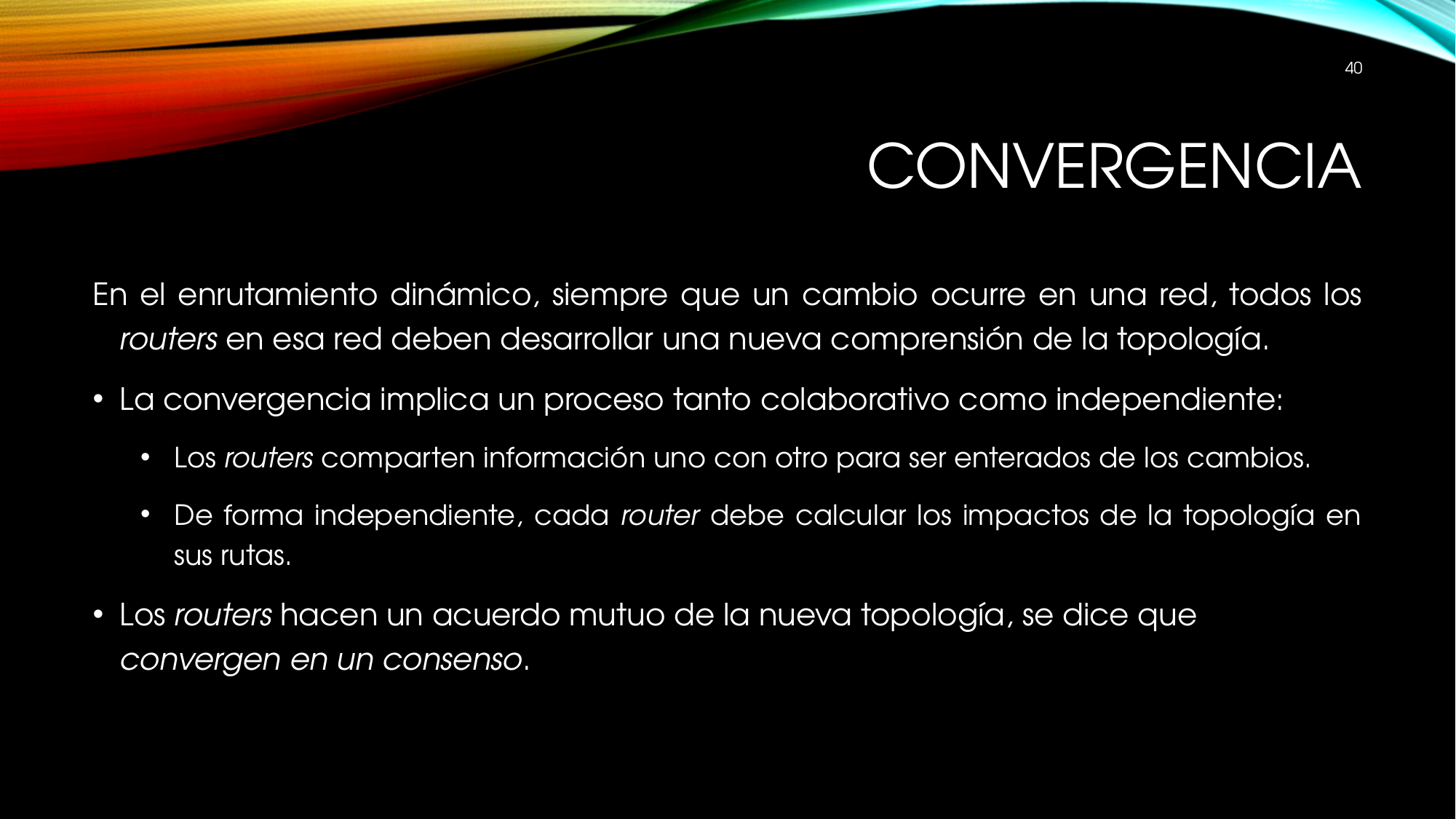

40
# Convergencia
En el enrutamiento dinámico, siempre que un cambio ocurre en una red, todos los routers en esa red deben desarrollar una nueva comprensión de la topología.
La convergencia implica un proceso tanto colaborativo como independiente:
Los routers comparten información uno con otro para ser enterados de los cambios.
De forma independiente, cada router debe calcular los impactos de la topología en sus rutas.
Los routers hacen un acuerdo mutuo de la nueva topología, se dice que convergen en un consenso.